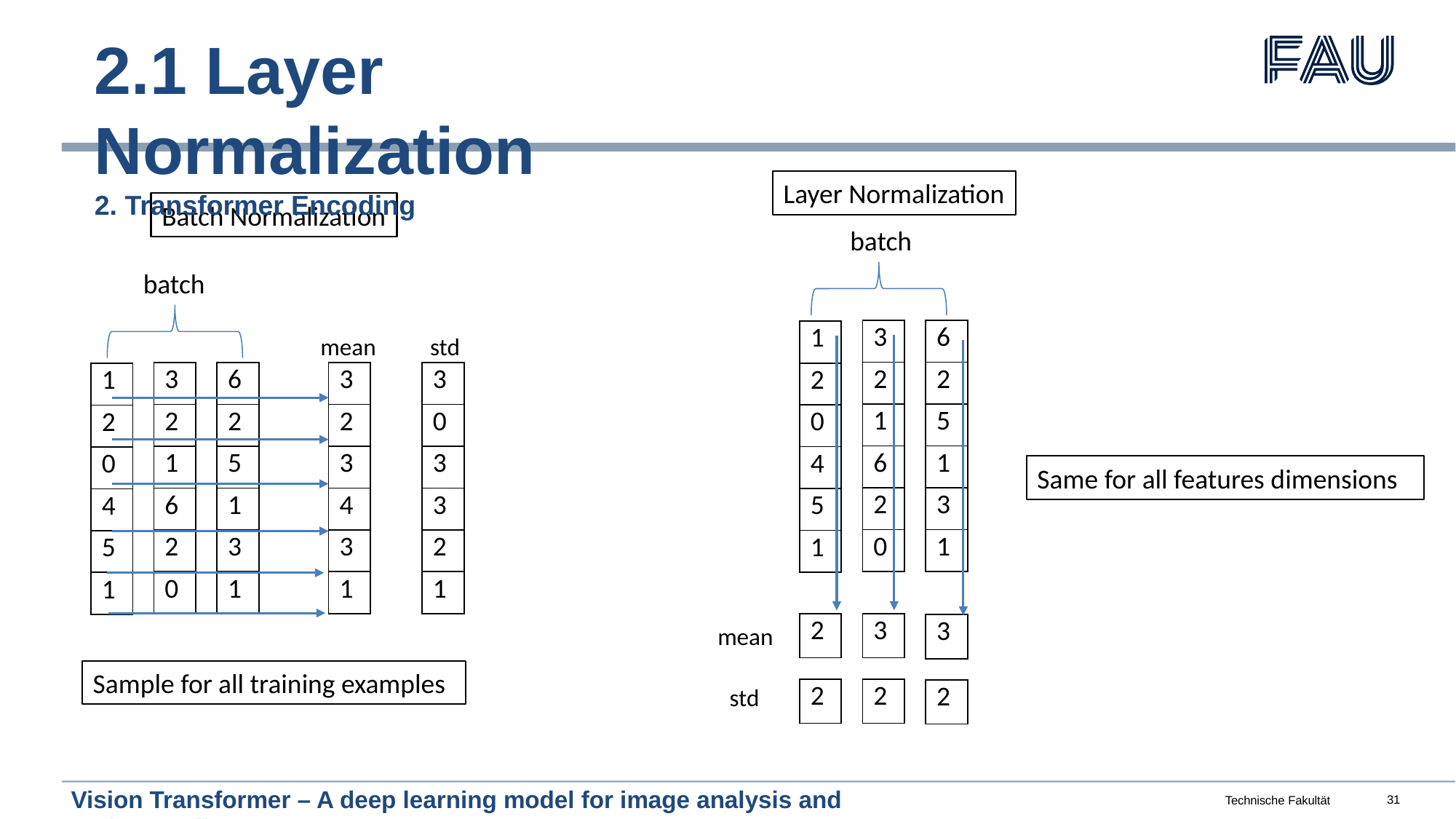

2.1 Layer Normalization
2. Transformer Encoding
Layer Normalization
Batch Normalization
batch

batch

| 3 |
| --- |
| 2 |
| 1 |
| 6 |
| 2 |
| 0 |
| 6 |
| --- |
| 2 |
| 5 |
| 1 |
| 3 |
| 1 |
| 1 |
| --- |
| 2 |
| 0 |
| 4 |
| 5 |
| 1 |
mean
std
| 3 |
| --- |
| 2 |
| 1 |
| 6 |
| 2 |
| 0 |
| 6 |
| --- |
| 2 |
| 5 |
| 1 |
| 3 |
| 1 |
| 3 |
| --- |
| 2 |
| 3 |
| 4 |
| 3 |
| 1 |
| 3 |
| --- |
| 0 |
| 3 |
| 3 |
| 2 |
| 1 |
| 1 |
| --- |
| 2 |
| 0 |
| 4 |
| 5 |
| 1 |
Same for all features dimensions
| 2 |
| --- |
| 3 |
| --- |
| 3 |
| --- |
mean
Sample for all training examples
std
| 2 |
| --- |
| 2 |
| --- |
| 2 |
| --- |
Vision Transformer – A deep learning model for image analysis and understanding
9. Juli 2023
31
Technische Fakultät